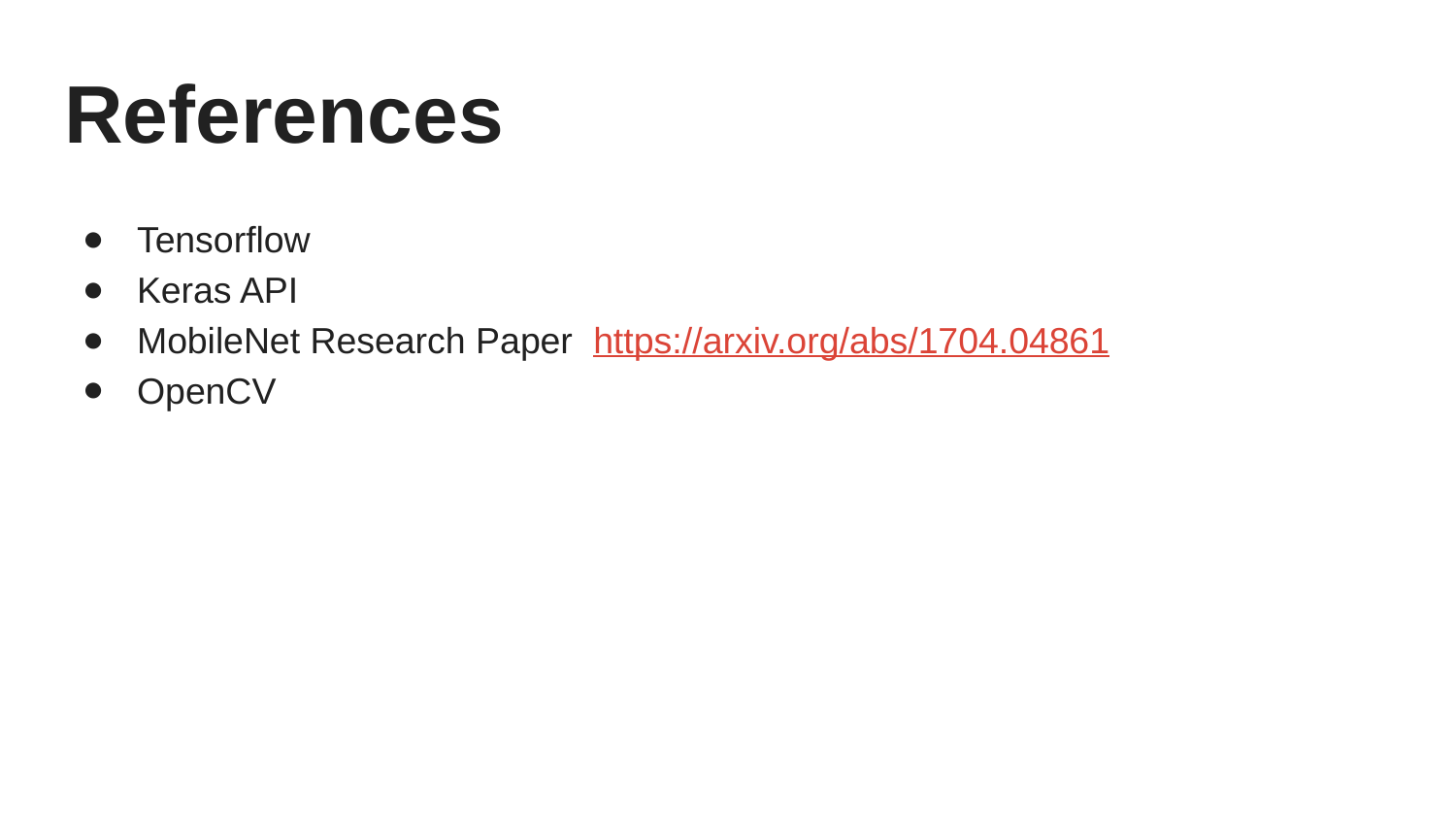

# References
Tensorflow
Keras API
MobileNet Research Paper  https://arxiv.org/abs/1704.04861
OpenCV